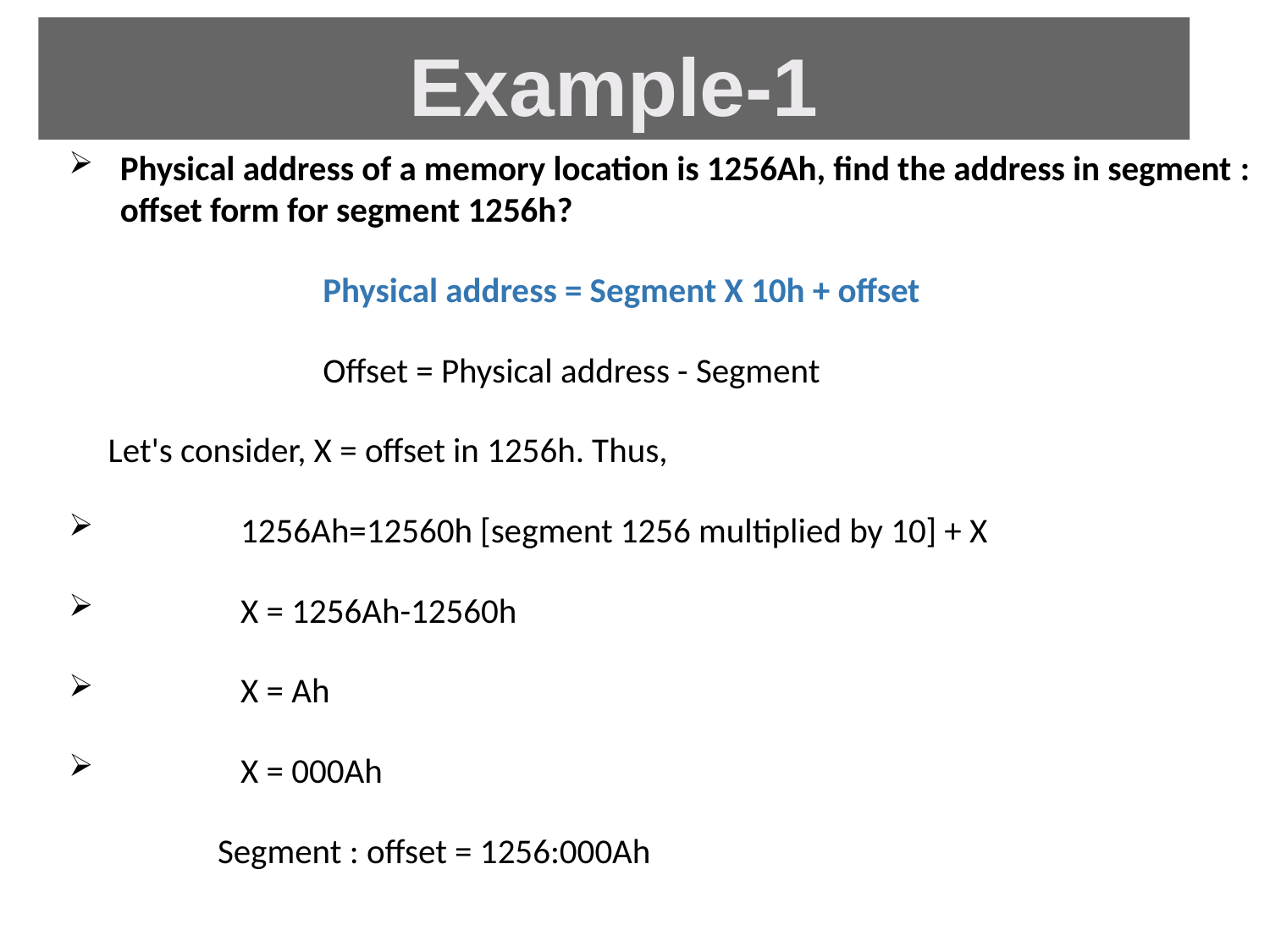

# Example-1
Physical address of a memory location is 1256Ah, find the address in segment : offset form for segment 1256h?
		Physical address = Segment X 10h + offset
		Offset = Physical address - Segment
     Let's consider, X = offset in 1256h. Thus,
	1256Ah=12560h [segment 1256 multiplied by 10] + X
	X = 1256Ah-12560h
	X = Ah
	X = 000Ah
                   Segment : offset = 1256:000Ah